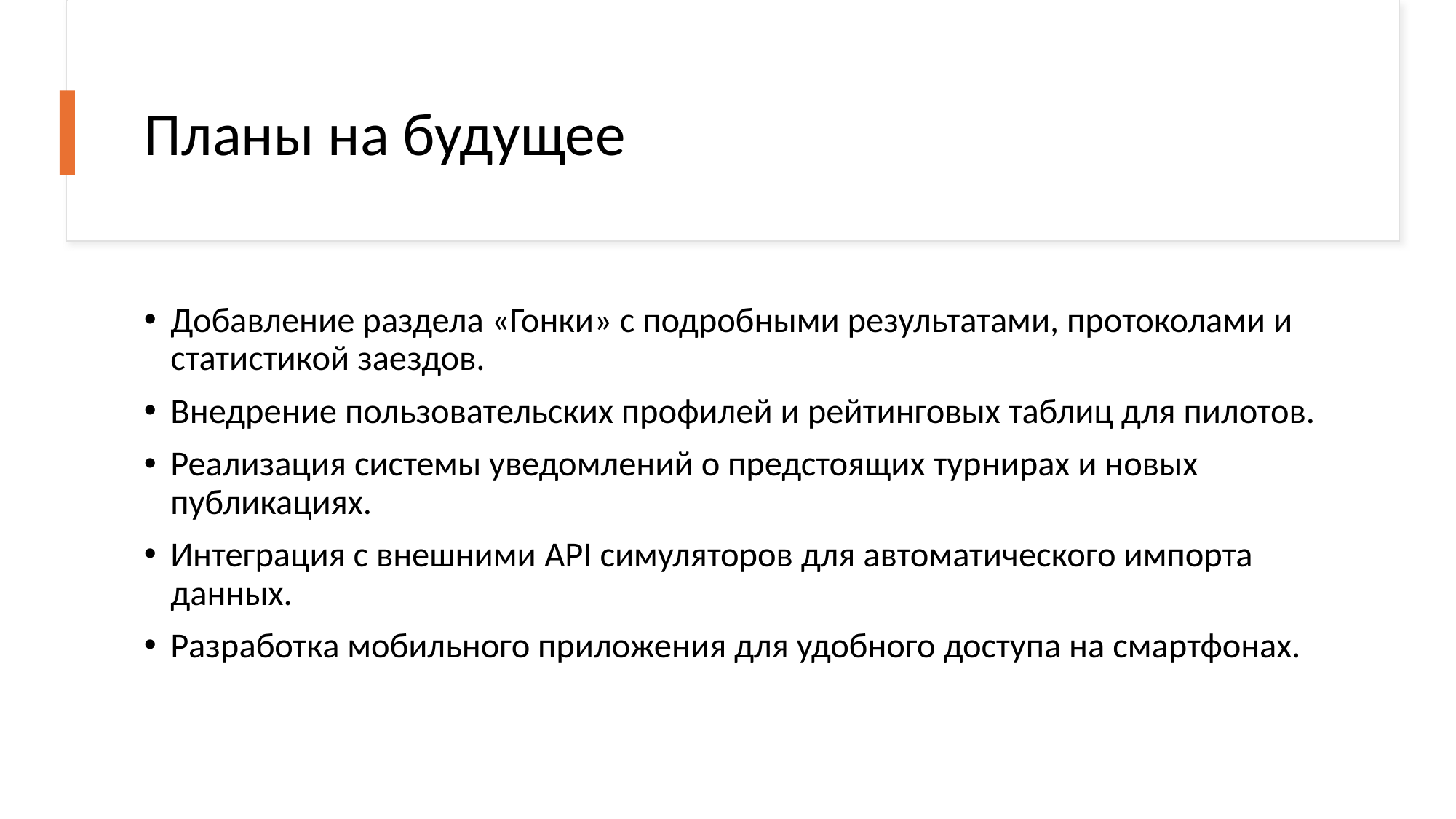

# Планы на будущее

Добавление раздела «Гонки» с подробными результатами, протоколами и статистикой заездов.
Внедрение пользовательских профилей и рейтинговых таблиц для пилотов.
Реализация системы уведомлений о предстоящих турнирах и новых публикациях.
Интеграция с внешними API симуляторов для автоматического импорта данных.
Разработка мобильного приложения для удобного доступа на смартфонах.